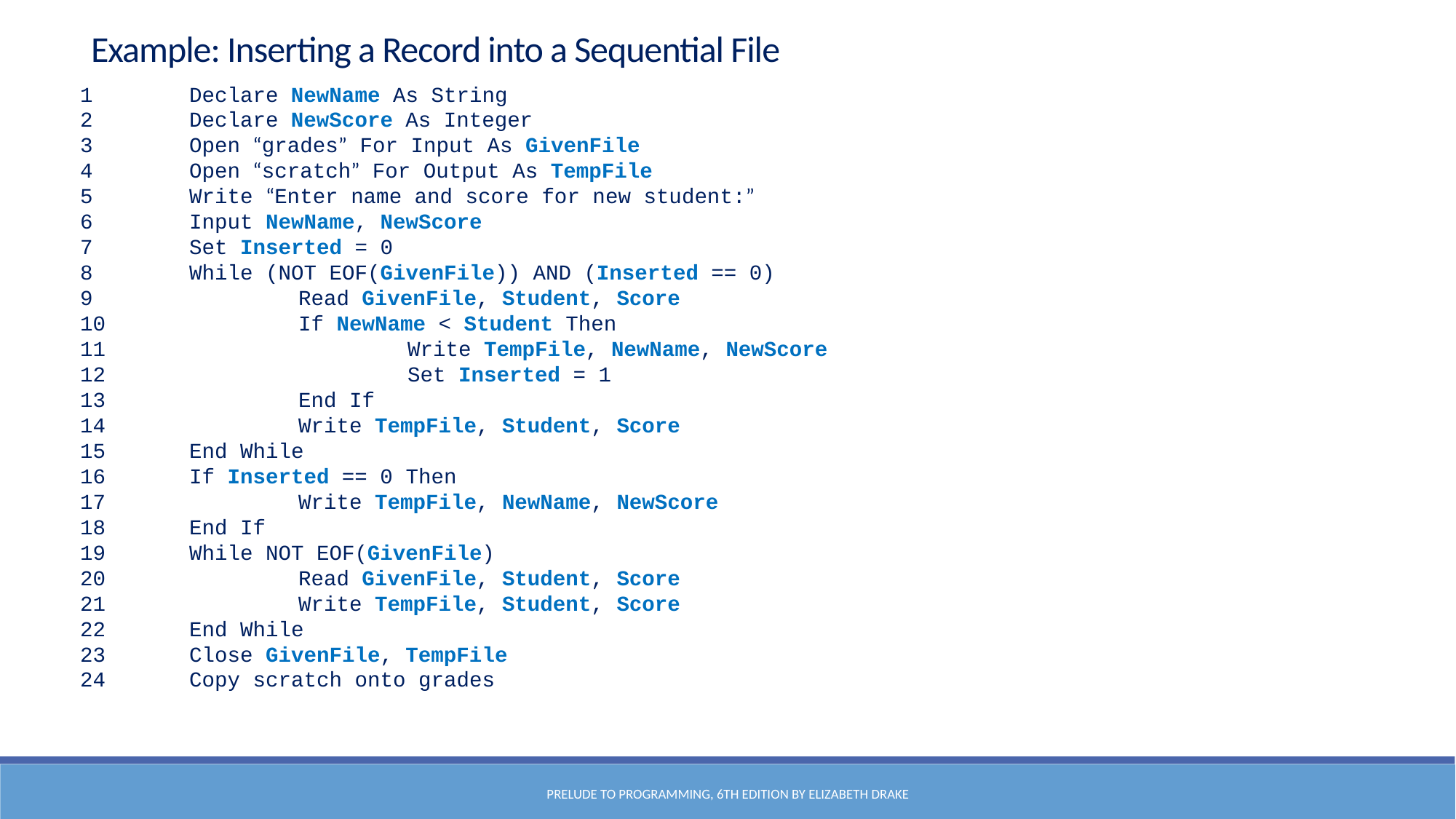

Example: Inserting a Record into a Sequential File
1 	Declare NewName As String
2 	Declare NewScore As Integer
3 	Open “grades” For Input As GivenFile
4 	Open “scratch” For Output As TempFile
5 	Write “Enter name and score for new student:”
6 	Input NewName, NewScore
7 	Set Inserted = 0
8 	While (NOT EOF(GivenFile)) AND (Inserted == 0)
9 		Read GivenFile, Student, Score
10 		If NewName < Student Then
11 			Write TempFile, NewName, NewScore
12 			Set Inserted = 1
13 		End If
14 		Write TempFile, Student, Score
15 	End While
16 	If Inserted == 0 Then
17 		Write TempFile, NewName, NewScore
18 	End If
19 	While NOT EOF(GivenFile)
20 		Read GivenFile, Student, Score
21 		Write TempFile, Student, Score
22 	End While
23 	Close GivenFile, TempFile
24 	Copy scratch onto grades
Prelude to Programming, 6th edition by Elizabeth Drake